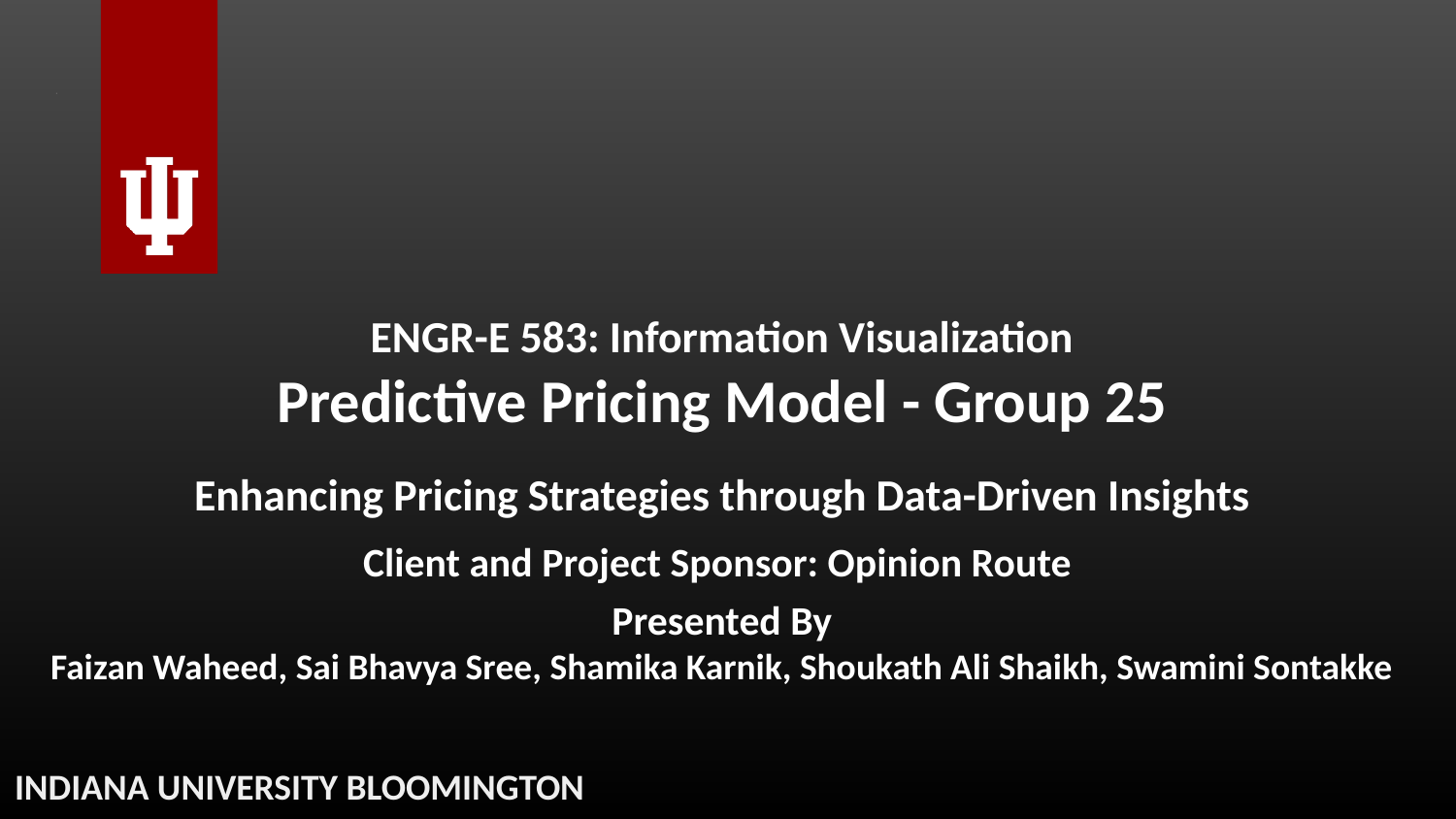

ENGR-E 583: Information Visualization
Predictive Pricing Model - Group 25
Enhancing Pricing Strategies through Data-Driven Insights
Client and Project Sponsor: Opinion Route
Presented By
Faizan Waheed, Sai Bhavya Sree, Shamika Karnik, Shoukath Ali Shaikh, Swamini Sontakke

INDIANA UNIVERSITY BLOOMINGTON